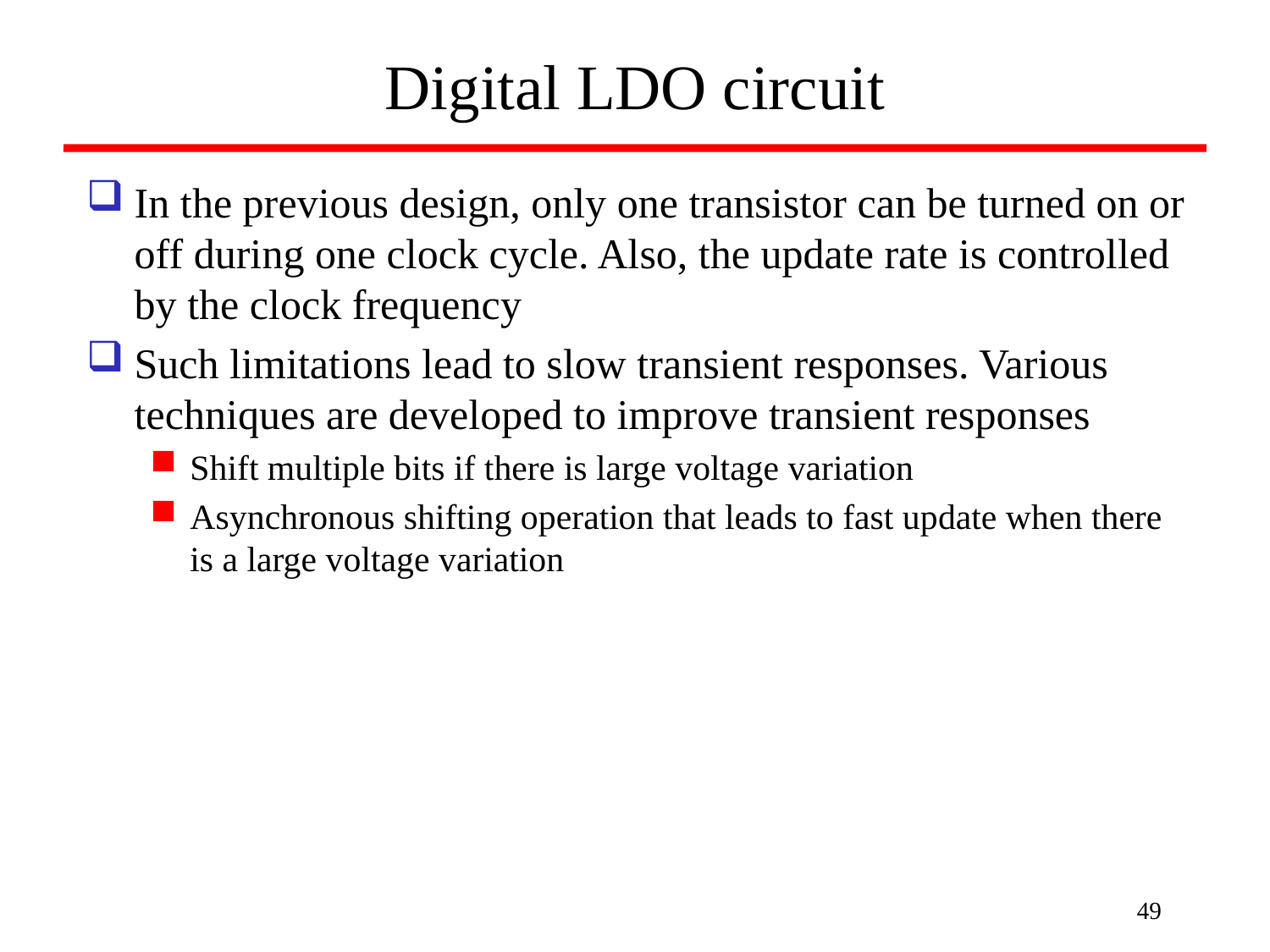

# Digital LDO circuit
In the previous design, only one transistor can be turned on or off during one clock cycle. Also, the update rate is controlled by the clock frequency
Such limitations lead to slow transient responses. Various techniques are developed to improve transient responses
Shift multiple bits if there is large voltage variation
Asynchronous shifting operation that leads to fast update when there is a large voltage variation

49